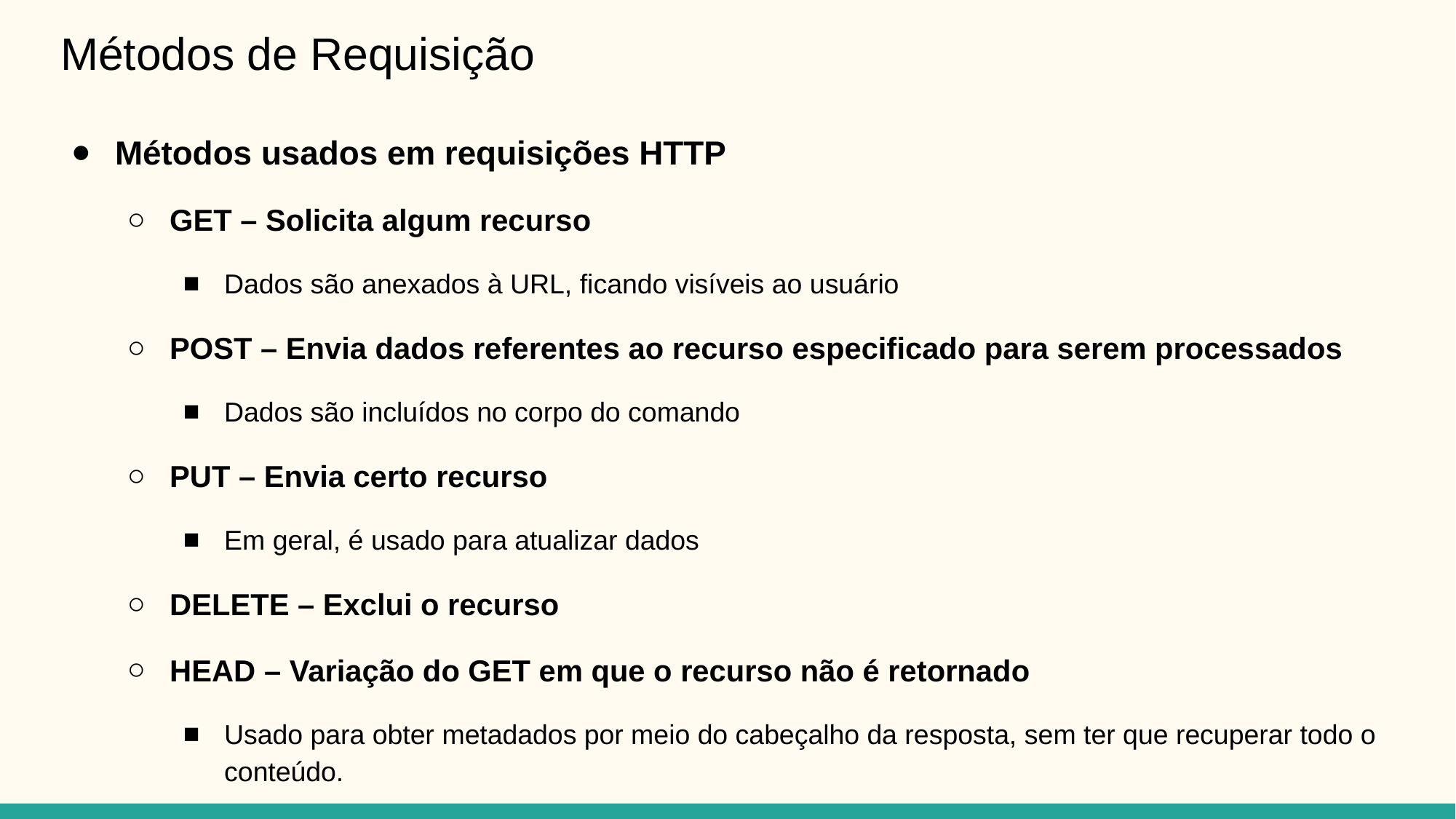

# Métodos de Requisição
Métodos usados em requisições HTTP
GET – Solicita algum recurso
Dados são anexados à URL, ficando visíveis ao usuário
POST – Envia dados referentes ao recurso especificado para serem processados
Dados são incluídos no corpo do comando
PUT – Envia certo recurso
Em geral, é usado para atualizar dados
DELETE – Exclui o recurso
HEAD – Variação do GET em que o recurso não é retornado
Usado para obter metadados por meio do cabeçalho da resposta, sem ter que recuperar todo o conteúdo.